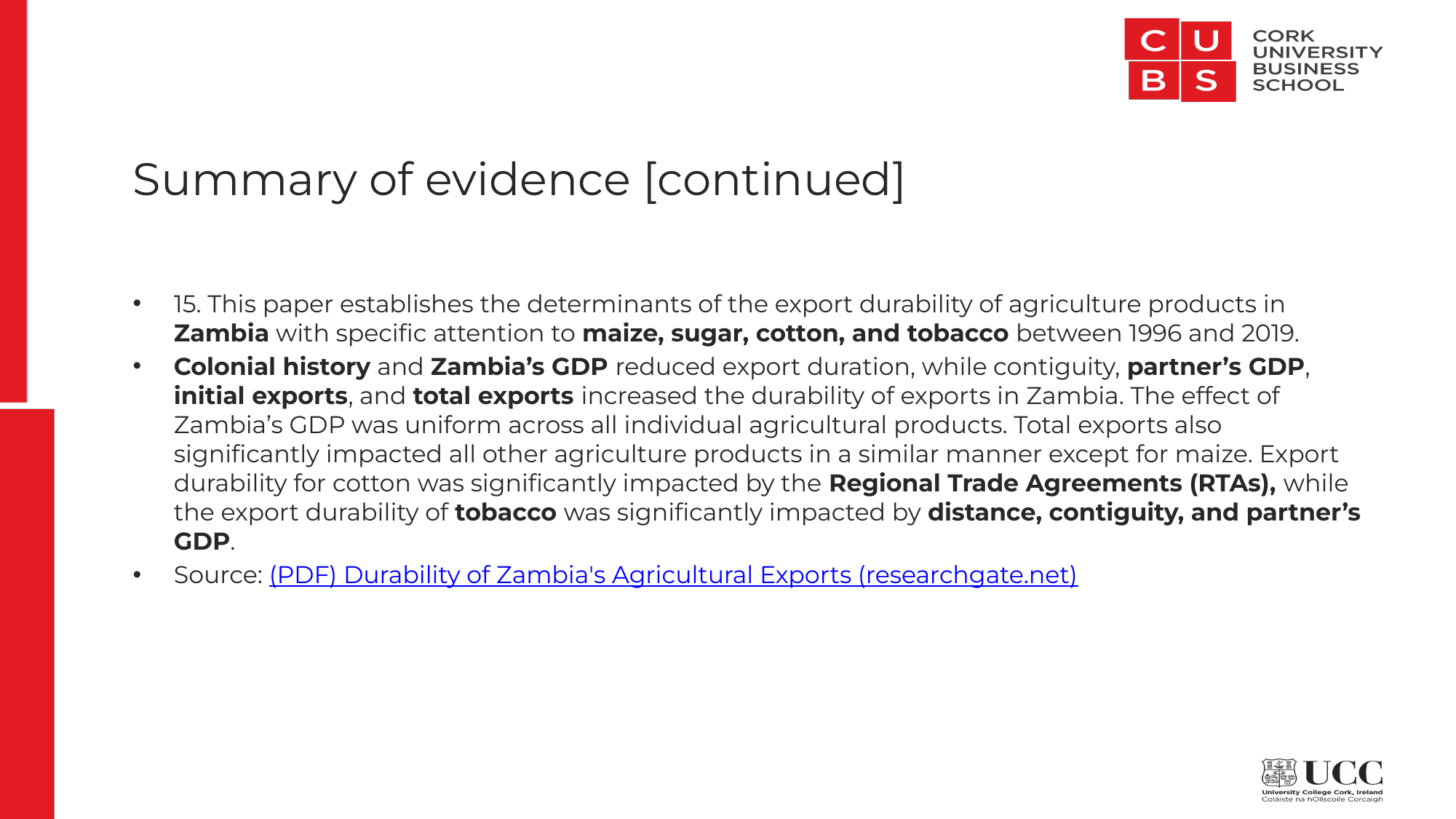

# Summary of evidence [continued]
15. This paper establishes the determinants of the export durability of agriculture products in Zambia with specific attention to maize, sugar, cotton, and tobacco between 1996 and 2019.
Colonial history and Zambia’s GDP reduced export duration, while contiguity, partner’s GDP, initial exports, and total exports increased the durability of exports in Zambia. The effect of Zambia’s GDP was uniform across all individual agricultural products. Total exports also significantly impacted all other agriculture products in a similar manner except for maize. Export durability for cotton was significantly impacted by the Regional Trade Agreements (RTAs), while the export durability of tobacco was significantly impacted by distance, contiguity, and partner’s GDP.
Source: (PDF) Durability of Zambia's Agricultural Exports (researchgate.net)